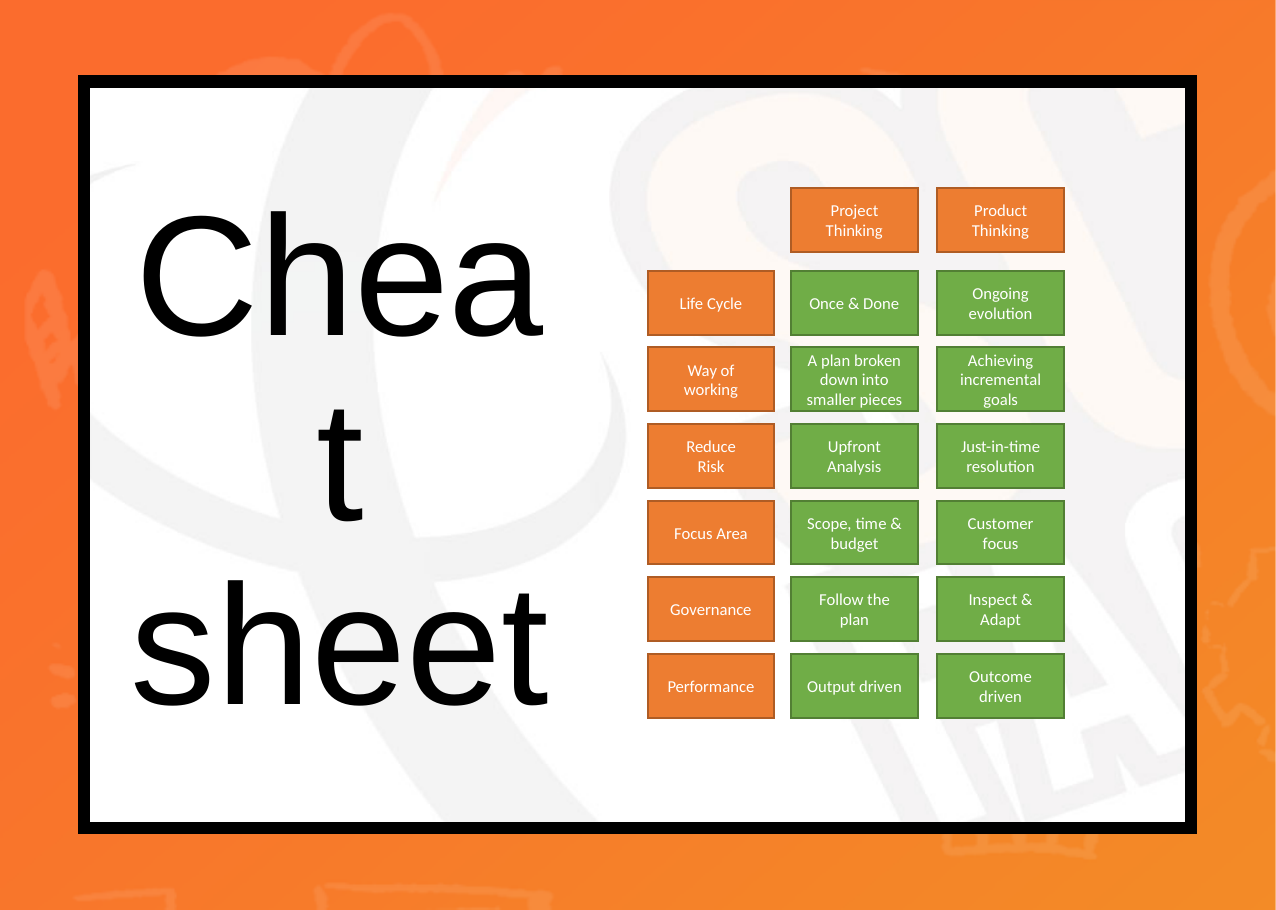

Cheat sheet
Project Thinking
Product Thinking
Life Cycle
Once & Done
Ongoing evolution
Way of working
A plan broken down into smaller pieces
Achieving incremental goals
Reduce
Risk
Upfront Analysis
Just-in-time resolution
Focus Area
Scope, time & budget
Customer focus
Governance
Follow the plan
Inspect & Adapt
Performance
Output driven
Outcome driven